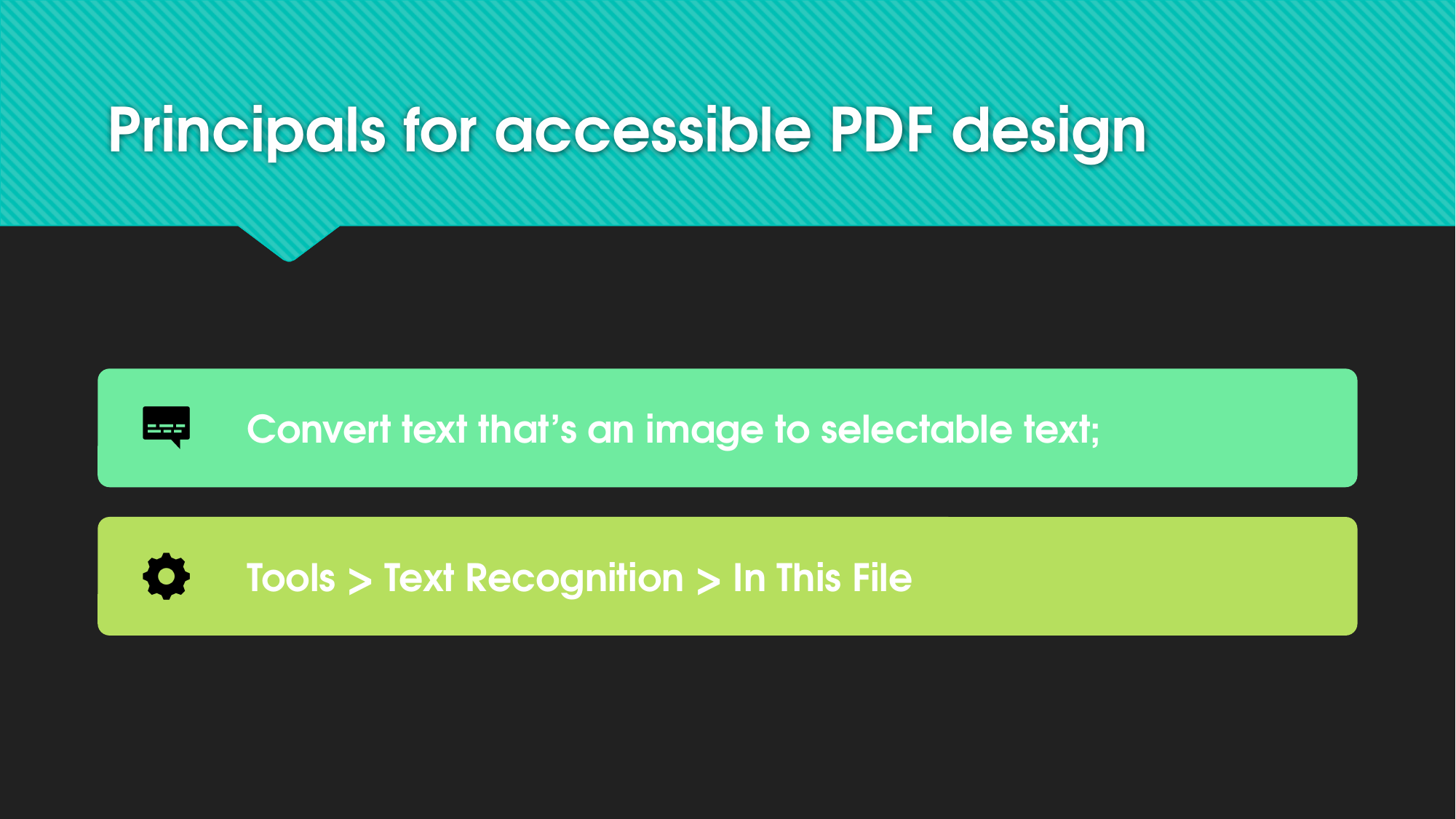

# Principals for accessible PDF design
Convert text that’s an image to selectable text;
Tools > Text Recognition > In This File